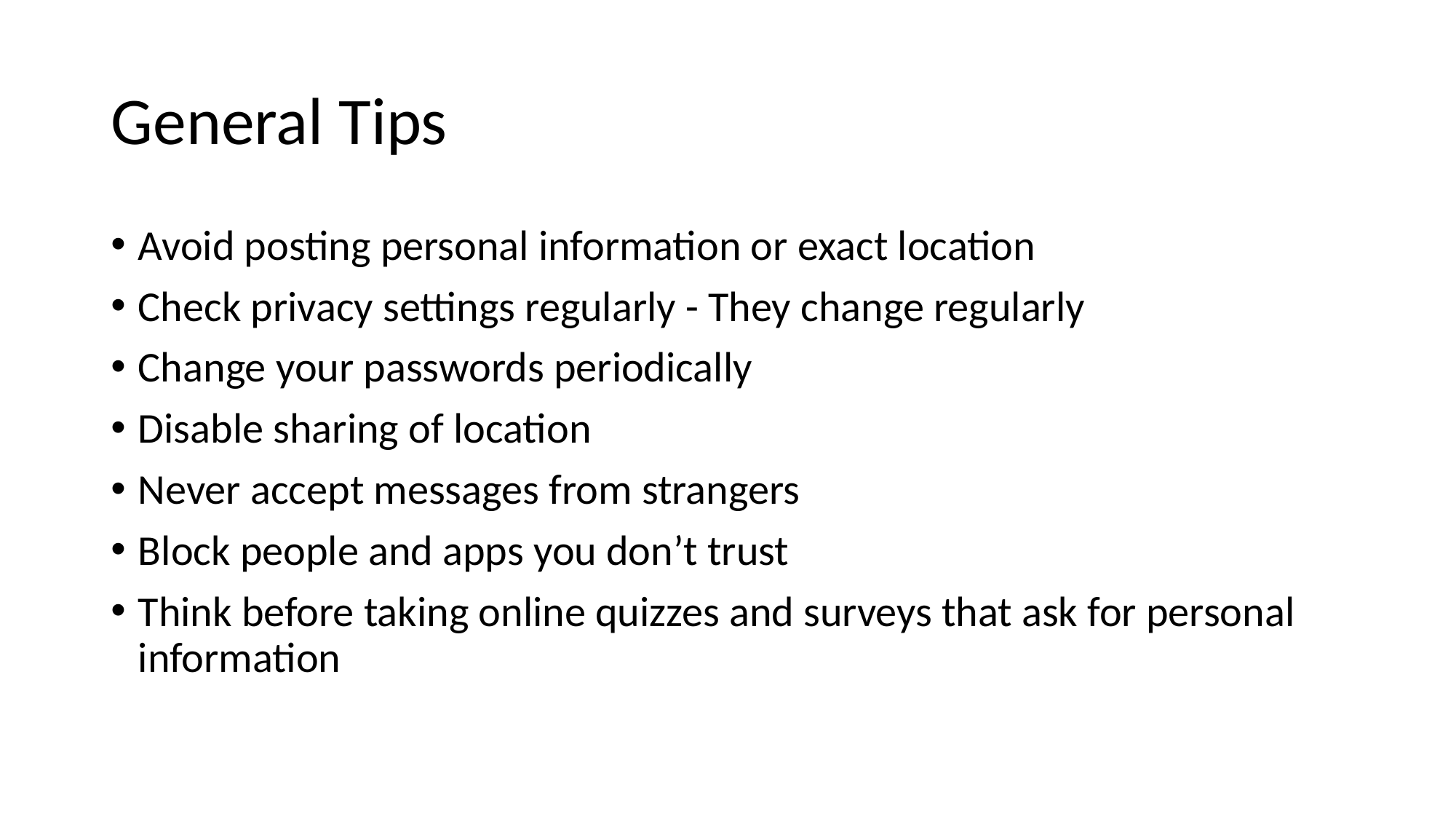

# General Tips
Avoid posting personal information or exact location
Check privacy settings regularly - They change regularly
Change your passwords periodically
Disable sharing of location
Never accept messages from strangers
Block people and apps you don’t trust
Think before taking online quizzes and surveys that ask for personal information